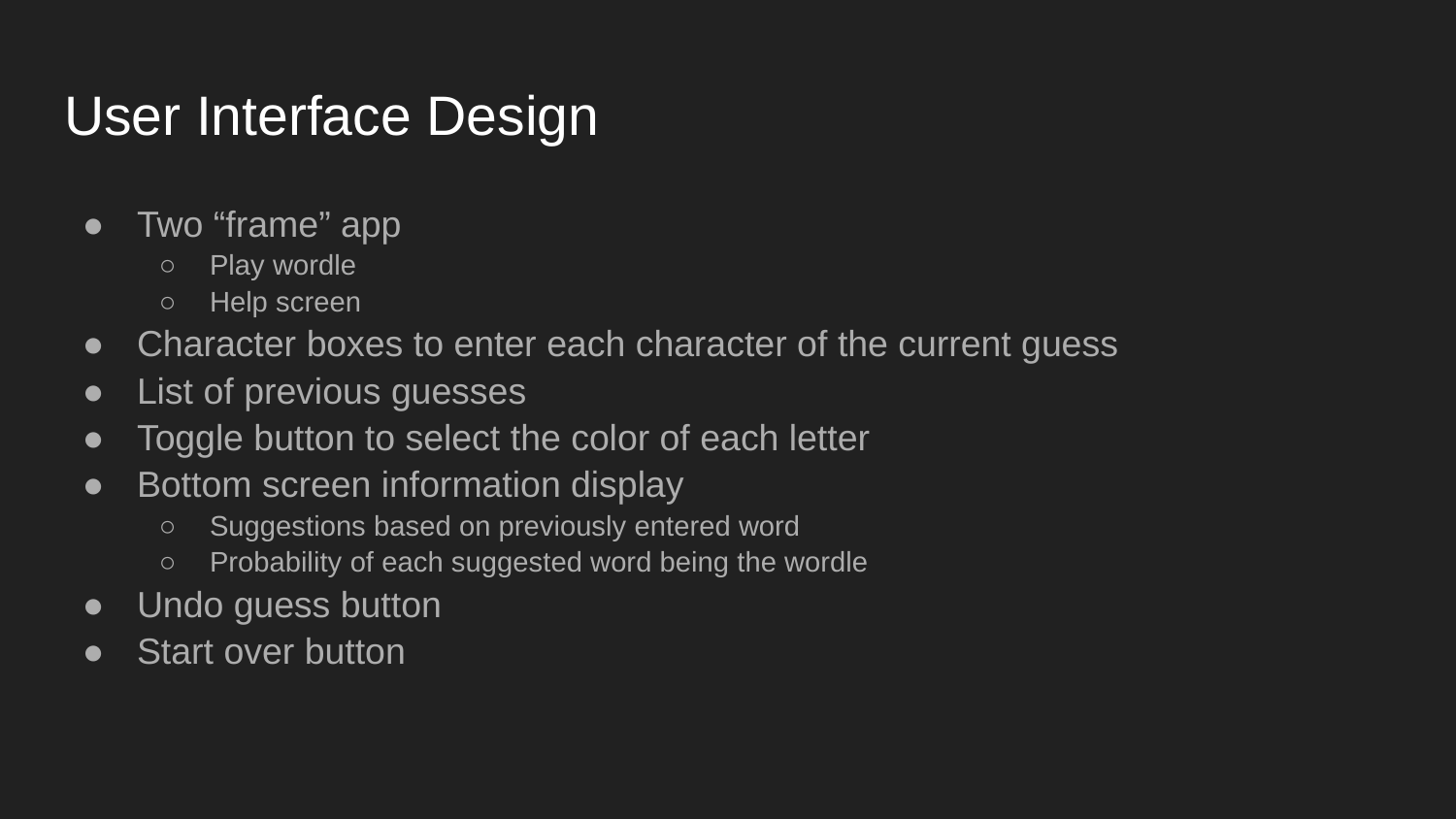

# User Interface Design
Two “frame” app
Play wordle
Help screen
Character boxes to enter each character of the current guess
List of previous guesses
Toggle button to select the color of each letter
Bottom screen information display
Suggestions based on previously entered word
Probability of each suggested word being the wordle
Undo guess button
Start over button